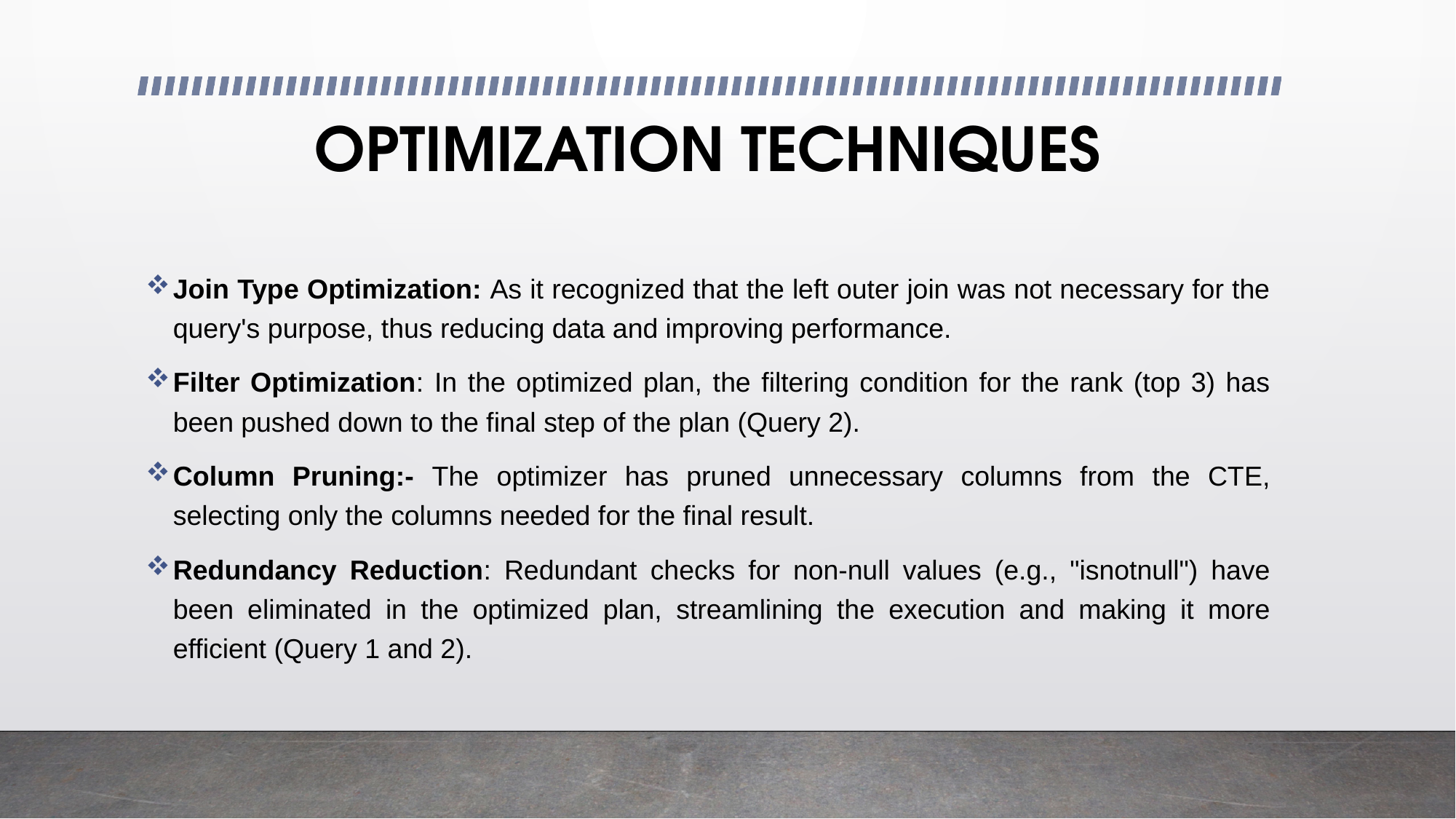

# OPTIMIZATION TECHNIQUES
Join Type Optimization: As it recognized that the left outer join was not necessary for the query's purpose, thus reducing data and improving performance.
Filter Optimization: In the optimized plan, the filtering condition for the rank (top 3) has been pushed down to the final step of the plan (Query 2).
Column Pruning:- The optimizer has pruned unnecessary columns from the CTE, selecting only the columns needed for the final result.
Redundancy Reduction: Redundant checks for non-null values (e.g., "isnotnull") have been eliminated in the optimized plan, streamlining the execution and making it more efficient (Query 1 and 2).